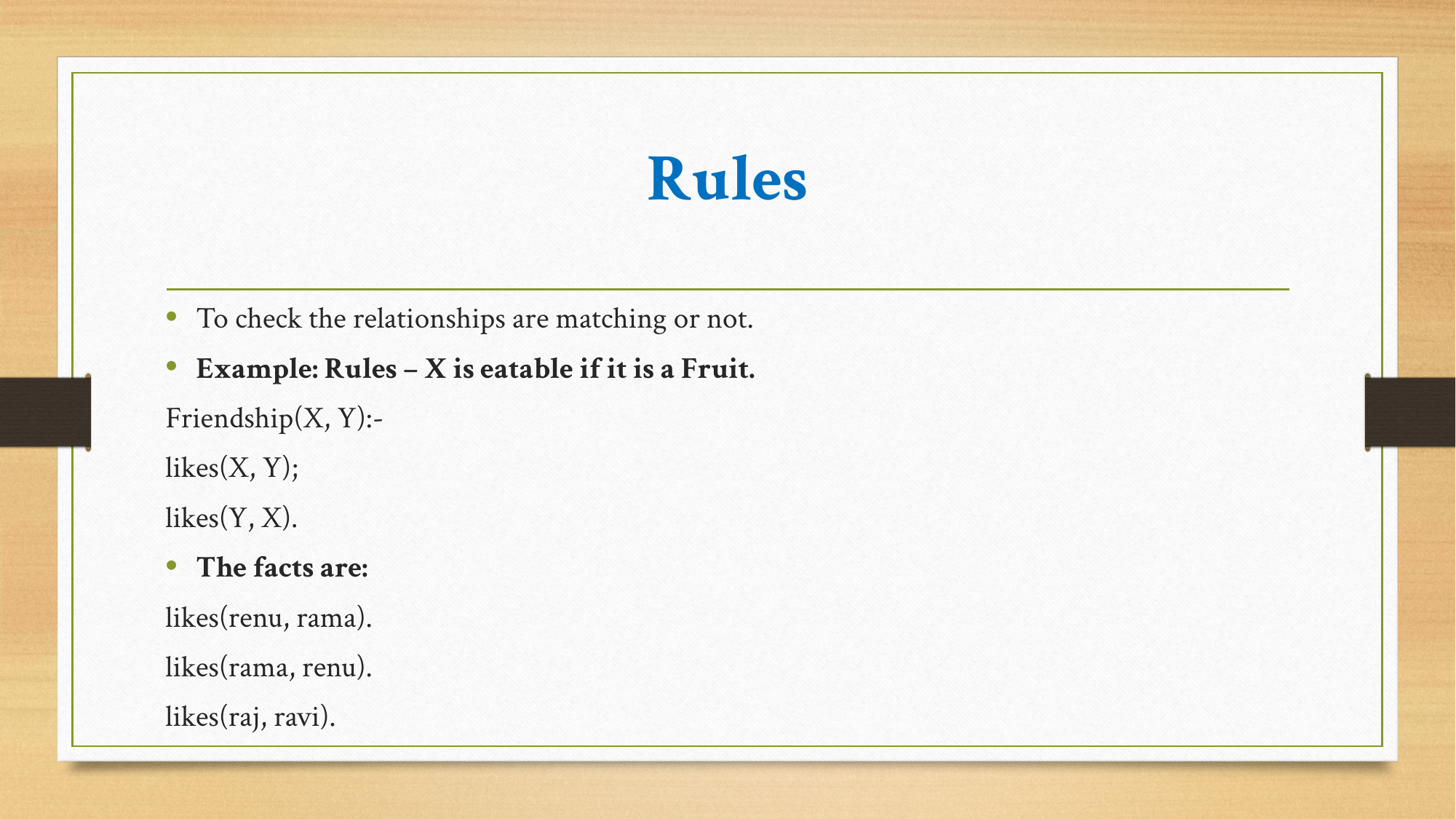

# Rules
To check the relationships are matching or not.
Example: Rules – X is eatable if it is a Fruit.
Friendship(X, Y):-
likes(X, Y);
likes(Y, X).
The facts are:
likes(renu, rama).
likes(rama, renu).
likes(raj, ravi).